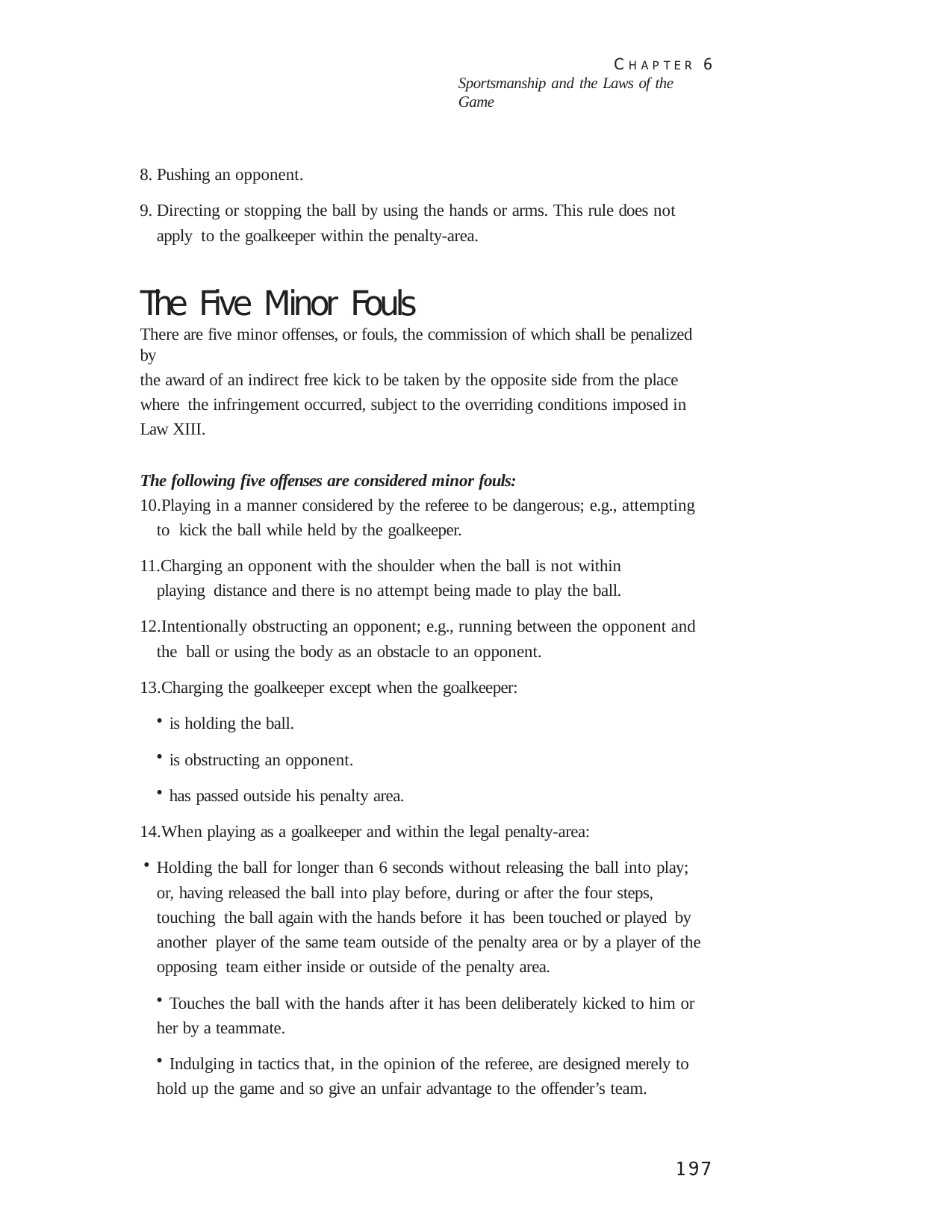

C H A P T E R   6
Sportsmanship and the Laws of the Game
Pushing an opponent.
Directing or stopping the ball by using the hands or arms. This rule does not apply  to the goalkeeper within the penalty-area.

The Five Minor Fouls
There are five minor offenses, or fouls, the commission of which shall be penalized by
the award of an indirect free kick to be taken by the opposite side from the place where  the infringement occurred, subject to the overriding conditions imposed in Law XIII.

The following five offenses are considered minor fouls:
Playing in a manner considered by the referee to be dangerous; e.g., attempting to  kick the ball while held by the goalkeeper.
Charging an opponent with the shoulder when the ball is not within playing  distance and there is no attempt being made to play the ball.
Intentionally obstructing an opponent; e.g., running between the opponent and the  ball or using the body as an obstacle to an opponent.
Charging the goalkeeper except when the goalkeeper:
is holding the ball.
is obstructing an opponent.
has passed outside his penalty area.
When playing as a goalkeeper and within the legal penalty-area:
Holding the ball for longer than 6 seconds without releasing the ball into play;  or, having released the ball into play before, during or after the four steps, touching  the ball again with the hands before it has been touched or played by another  player of the same team outside of the penalty area or by a player of the opposing  team either inside or outside of the penalty area.
Touches the ball with the hands after it has been deliberately kicked to him or
her by a teammate.
Indulging in tactics that, in the opinion of the referee, are designed merely to
hold up the game and so give an unfair advantage to the offender’s team.
197